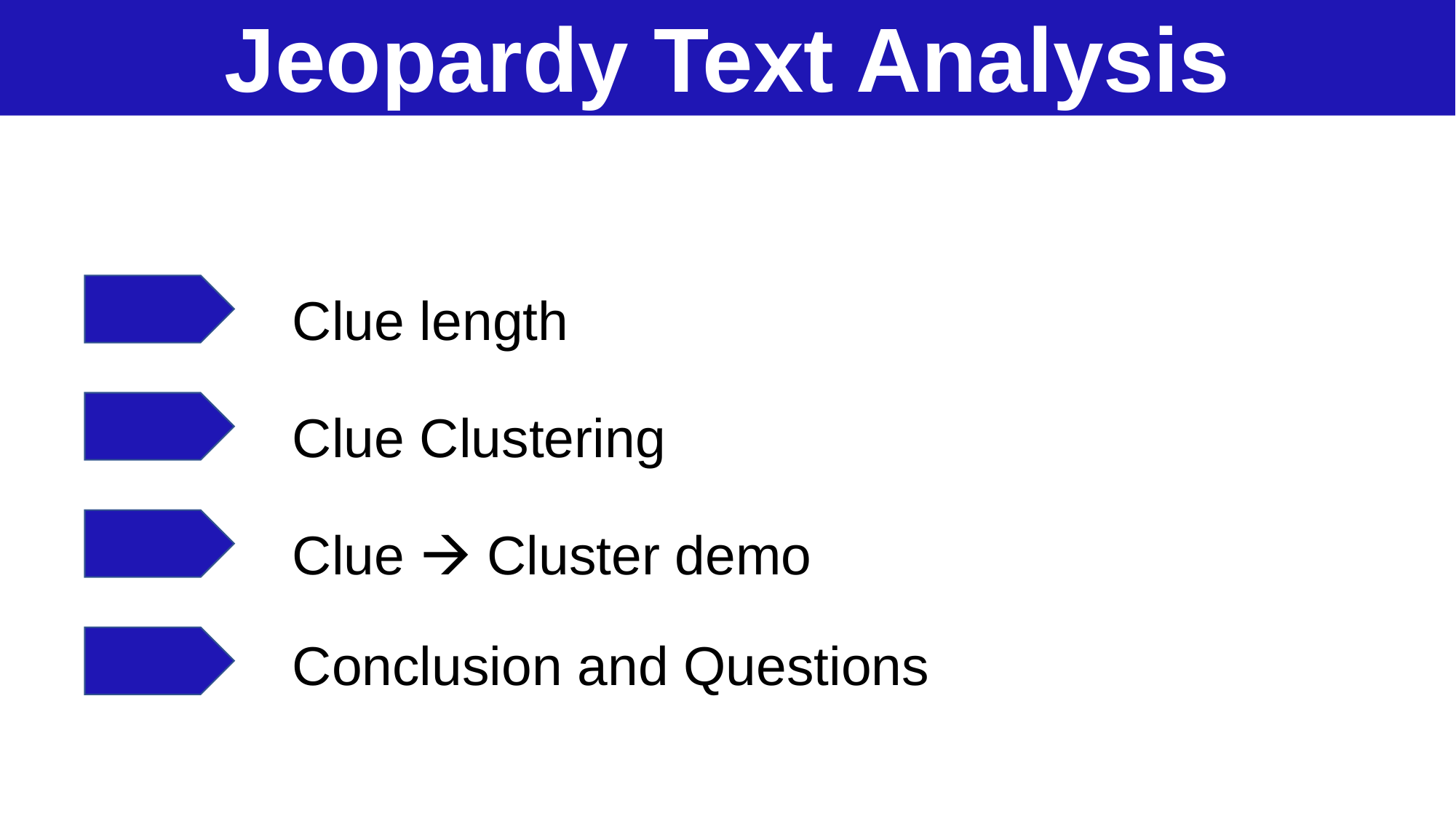

Jeopardy Text Analysis

Clue length

Clue Clustering

Clue 🡪 Cluster demo
Conclusion and Questions